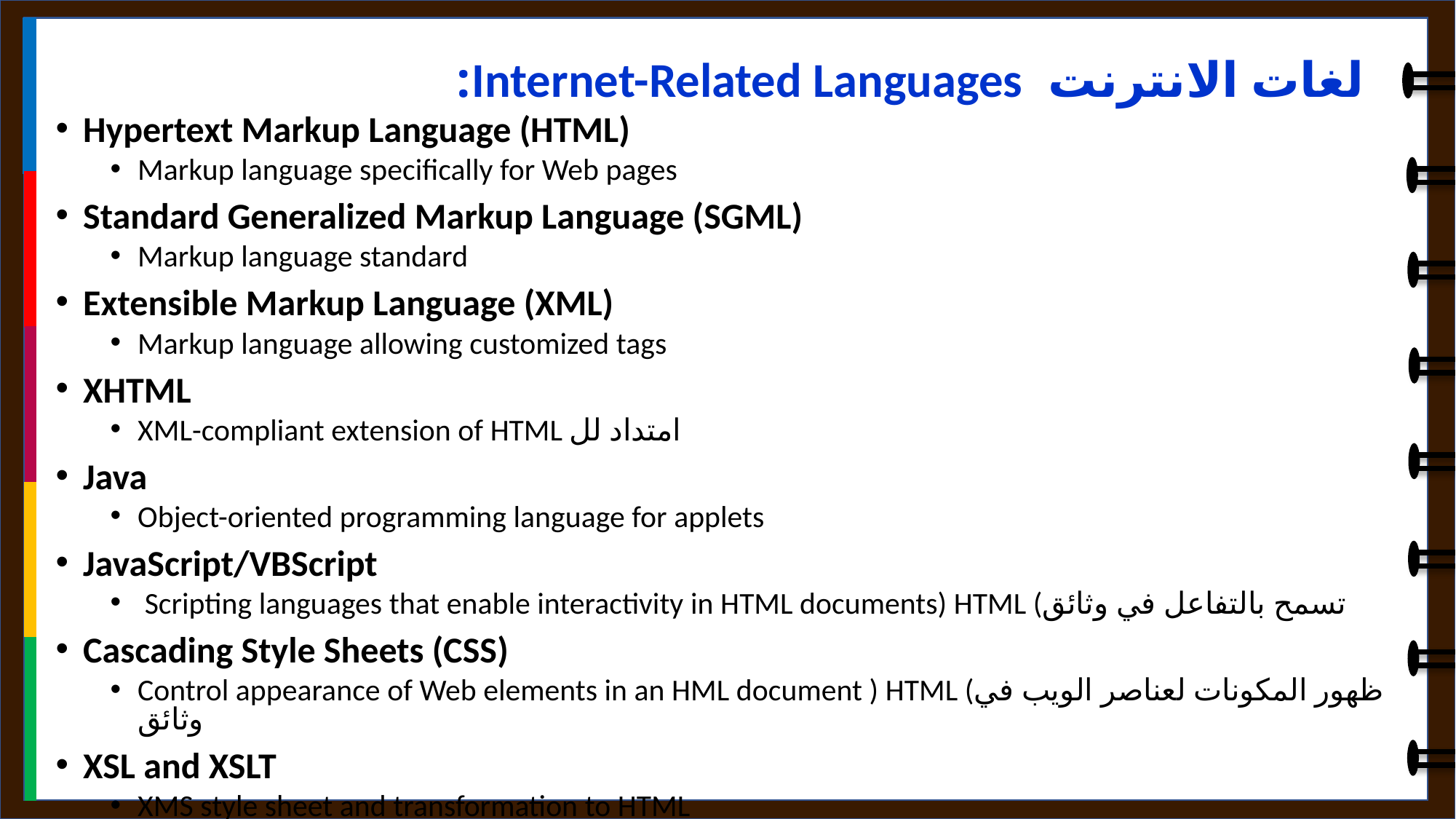

لغات الانترنت  Internet-Related Languages:

Hypertext Markup Language (HTML)
Markup language specifically for Web pages
Standard Generalized Markup Language (SGML)
Markup language standard
Extensible Markup Language (XML)
Markup language allowing customized tags
XHTML
XML-compliant extension of HTML امتداد لل
Java
Object-oriented programming language for applets
JavaScript/VBScript
 Scripting languages that enable interactivity in HTML documents) HTML (تسمح بالتفاعل في وثائق
Cascading Style Sheets (CSS)
Control appearance of Web elements in an HML document ) HTML (ظهور المكونات لعناصر الويب في وثائق
XSL and XSLT
XMS style sheet and transformation to HTML